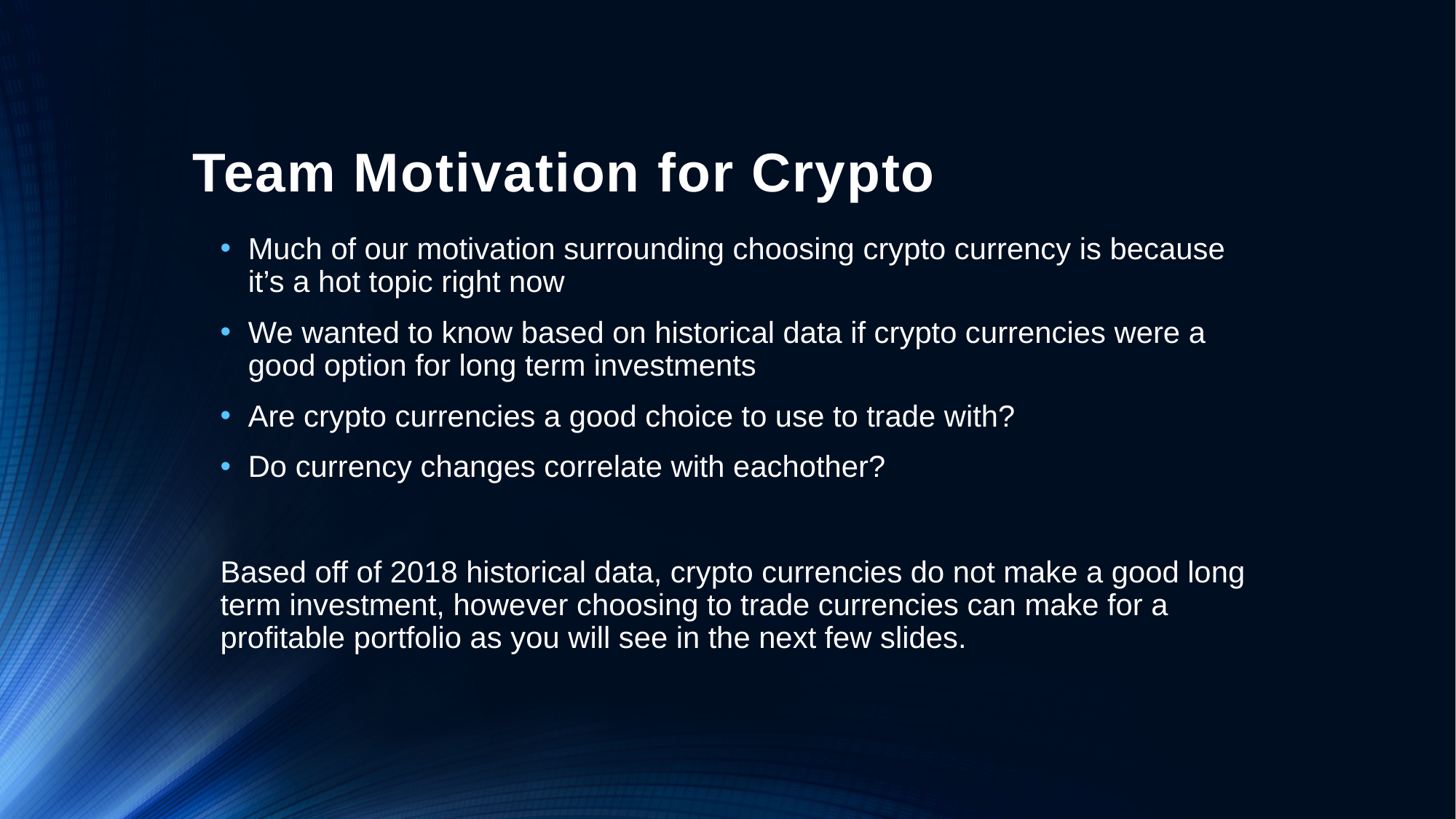

# Team Motivation for Crypto
Much of our motivation surrounding choosing crypto currency is because it’s a hot topic right now
We wanted to know based on historical data if crypto currencies were a good option for long term investments
Are crypto currencies a good choice to use to trade with?
Do currency changes correlate with eachother?

Based off of 2018 historical data, crypto currencies do not make a good long term investment, however choosing to trade currencies can make for a profitable portfolio as you will see in the next few slides.